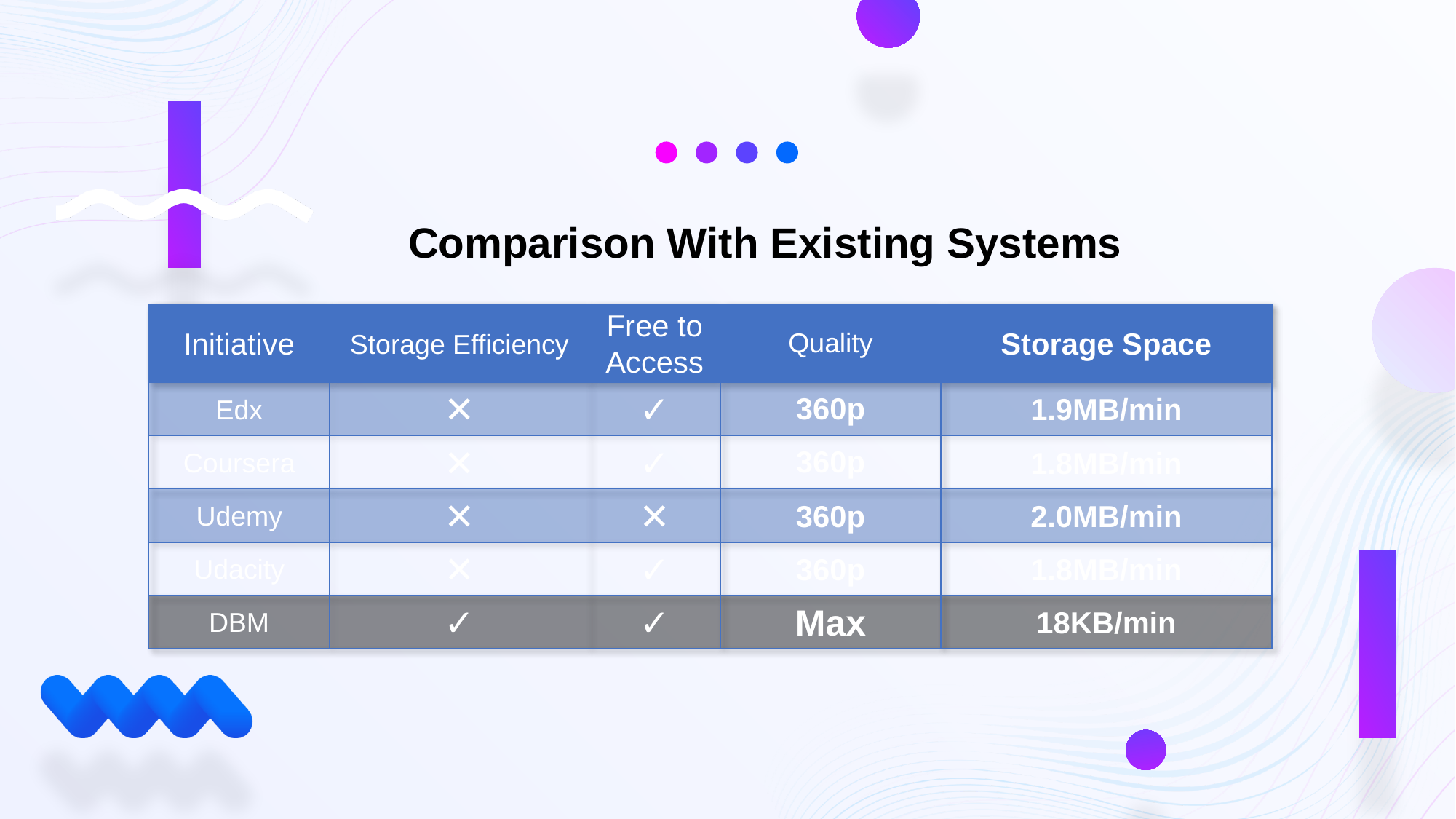

Comparison With Existing Systems
| Initiative | Storage Efficiency | Free to Access | Quality | Storage Space |
| --- | --- | --- | --- | --- |
| Edx | ✕ | ✓ | 360p | 1.9MB/min |
| Coursera | ✕ | ✓ | 360p | 1.8MB/min |
| Udemy | ✕ | ✕ | 360p | 2.0MB/min |
| Udacity | ✕ | ✓ | 360p | 1.8MB/min |
| DBM | ✓ | ✓ | Max | 18KB/min |